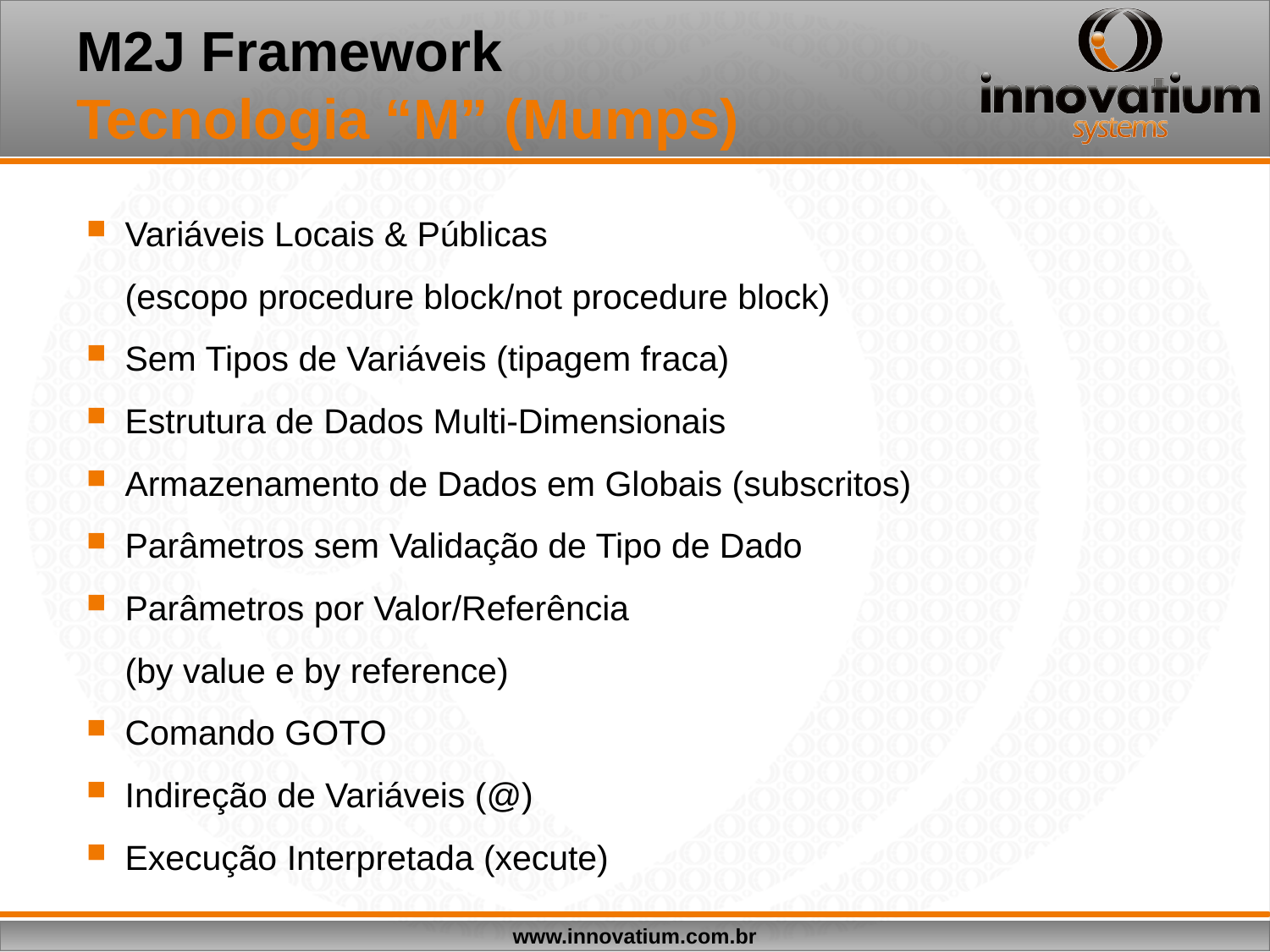

# M2J Framework Tecnologia “M” (Mumps)
Variáveis Locais & Públicas
	(escopo procedure block/not procedure block)
Sem Tipos de Variáveis (tipagem fraca)
Estrutura de Dados Multi-Dimensionais
Armazenamento de Dados em Globais (subscritos)
Parâmetros sem Validação de Tipo de Dado
Parâmetros por Valor/Referência
	(by value e by reference)
Comando GOTO
Indireção de Variáveis (@)
Execução Interpretada (xecute)